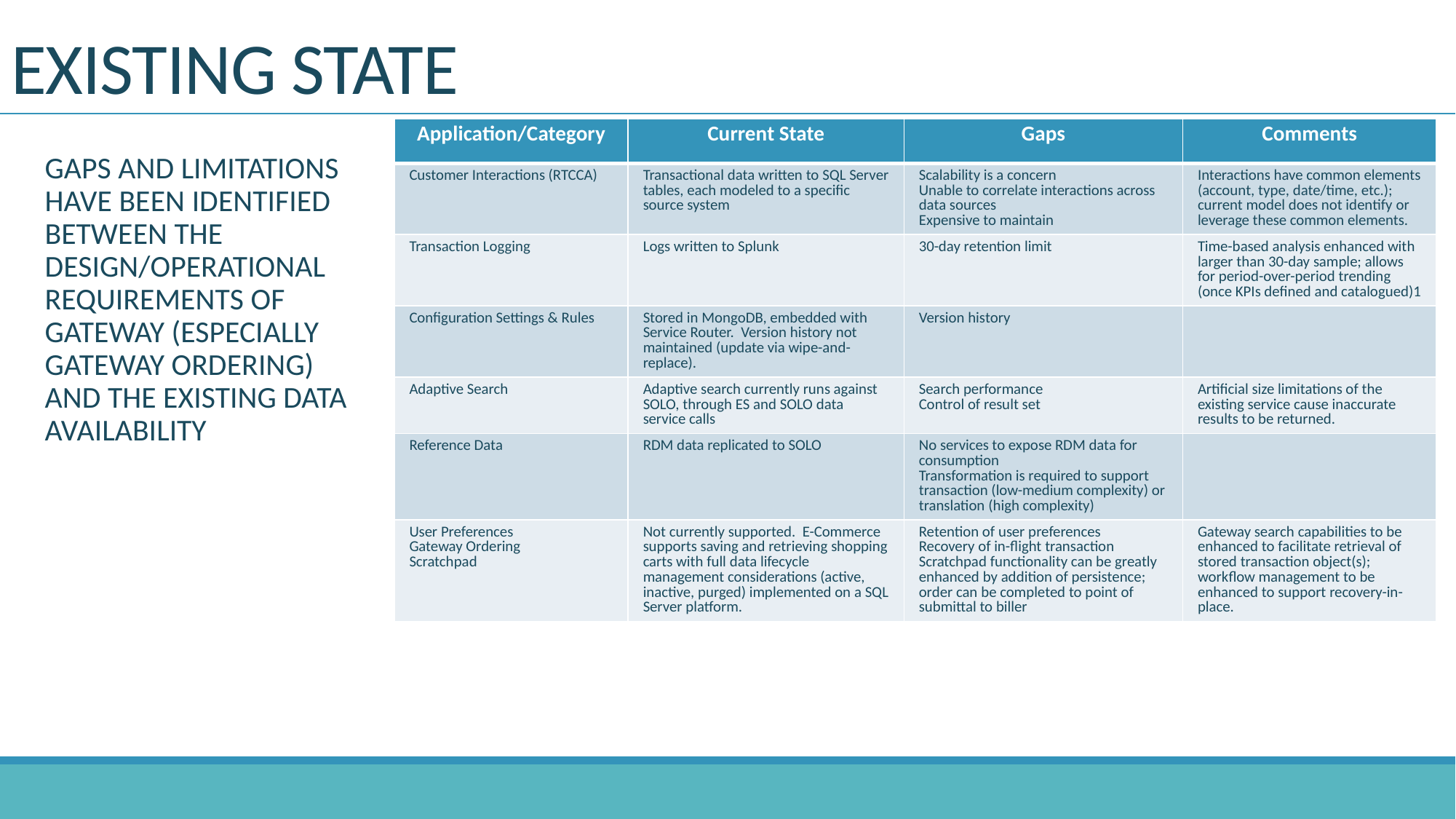

# Existing State
| Application/Category | Current State | Gaps | Comments |
| --- | --- | --- | --- |
| Customer Interactions (RTCCA) | Transactional data written to SQL Server tables, each modeled to a specific source system | Scalability is a concern Unable to correlate interactions across data sources Expensive to maintain | Interactions have common elements (account, type, date/time, etc.); current model does not identify or leverage these common elements. |
| Transaction Logging | Logs written to Splunk | 30-day retention limit | Time-based analysis enhanced with larger than 30-day sample; allows for period-over-period trending (once KPIs defined and catalogued)1 |
| Configuration Settings & Rules | Stored in MongoDB, embedded with Service Router. Version history not maintained (update via wipe-and-replace). | Version history |  |
| Adaptive Search | Adaptive search currently runs against SOLO, through ES and SOLO data service calls | Search performance Control of result set | Artificial size limitations of the existing service cause inaccurate results to be returned. |
| Reference Data | RDM data replicated to SOLO | No services to expose RDM data for consumption Transformation is required to support transaction (low-medium complexity) or translation (high complexity) |  |
| User Preferences Gateway Ordering Scratchpad | Not currently supported. E-Commerce supports saving and retrieving shopping carts with full data lifecycle management considerations (active, inactive, purged) implemented on a SQL Server platform. | Retention of user preferences Recovery of in-flight transaction Scratchpad functionality can be greatly enhanced by addition of persistence; order can be completed to point of submittal to biller | Gateway search capabilities to be enhanced to facilitate retrieval of stored transaction object(s); workflow management to be enhanced to support recovery-in-place. |
Gaps and limitations have been identified between the design/operational requirements of Gateway (especially Gateway Ordering) and the existing data availability